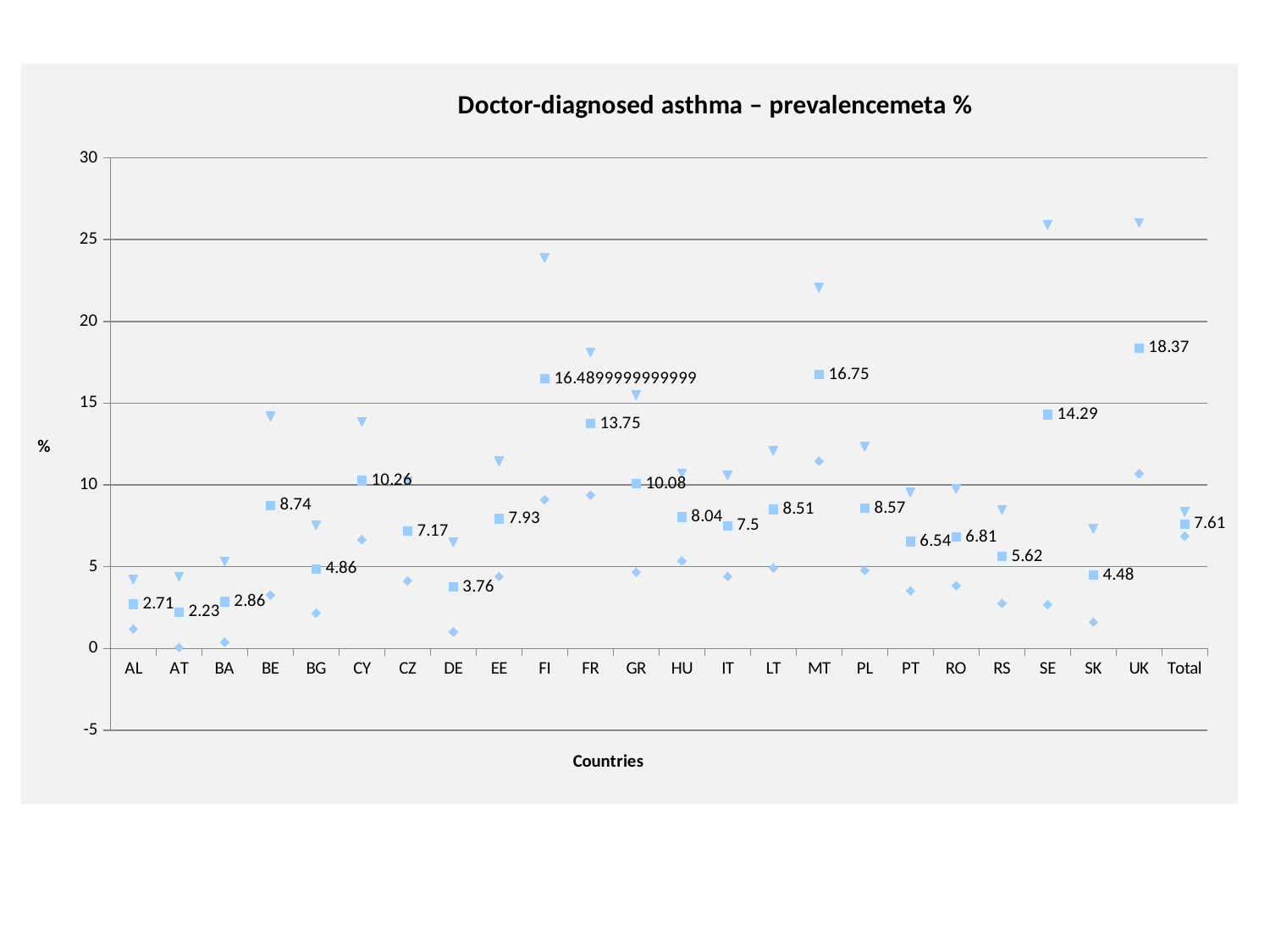

### Chart: Doctor-diagnosed asthma – prevalencemeta %

| Category | prev % | 95% LCL | 95% UCL |
|---|---|---|---|
| AL | 2.71 | 1.2 | 4.22 |
| AT | 2.23 | 0.07000000000000003 | 4.4 |
| BA | 2.86 | 0.3900000000000009 | 5.33 |
| BE | 8.74 | 3.2800000000000002 | 14.19 |
| BG | 4.8599999999999985 | 2.18 | 7.54 |
| CY | 10.26 | 6.6599999999999975 | 13.860000000000024 |
| CZ | 7.17 | 4.14 | 10.200000000000001 |
| DE | 3.7600000000000002 | 1.03 | 6.5 |
| EE | 7.930000000000002 | 4.41 | 11.44 |
| FI | 16.489999999999938 | 9.11 | 23.88 |
| FR | 13.75 | 9.39 | 18.11000000000003 |
| GR | 10.08 | 4.67 | 15.49 |
| HU | 8.040000000000001 | 5.37 | 10.71 |
| IT | 7.5 | 4.41 | 10.59 |
| LT | 8.51 | 4.94 | 12.08 |
| MT | 16.75 | 11.46 | 22.05 |
| PL | 8.57 | 4.79 | 12.360000000000024 |
| PT | 6.54 | 3.53 | 9.540000000000001 |
| RO | 6.81 | 3.8499999999999988 | 9.77 |
| RS | 5.6199999999999966 | 2.7600000000000002 | 8.48 |
| SE | 14.29 | 2.69 | 25.88 |
| SK | 4.48 | 1.62 | 7.34 |
| UK | 18.37 | 10.7 | 26.03 |
| Total | 7.6099999999999985 | 6.88 | 8.34 |